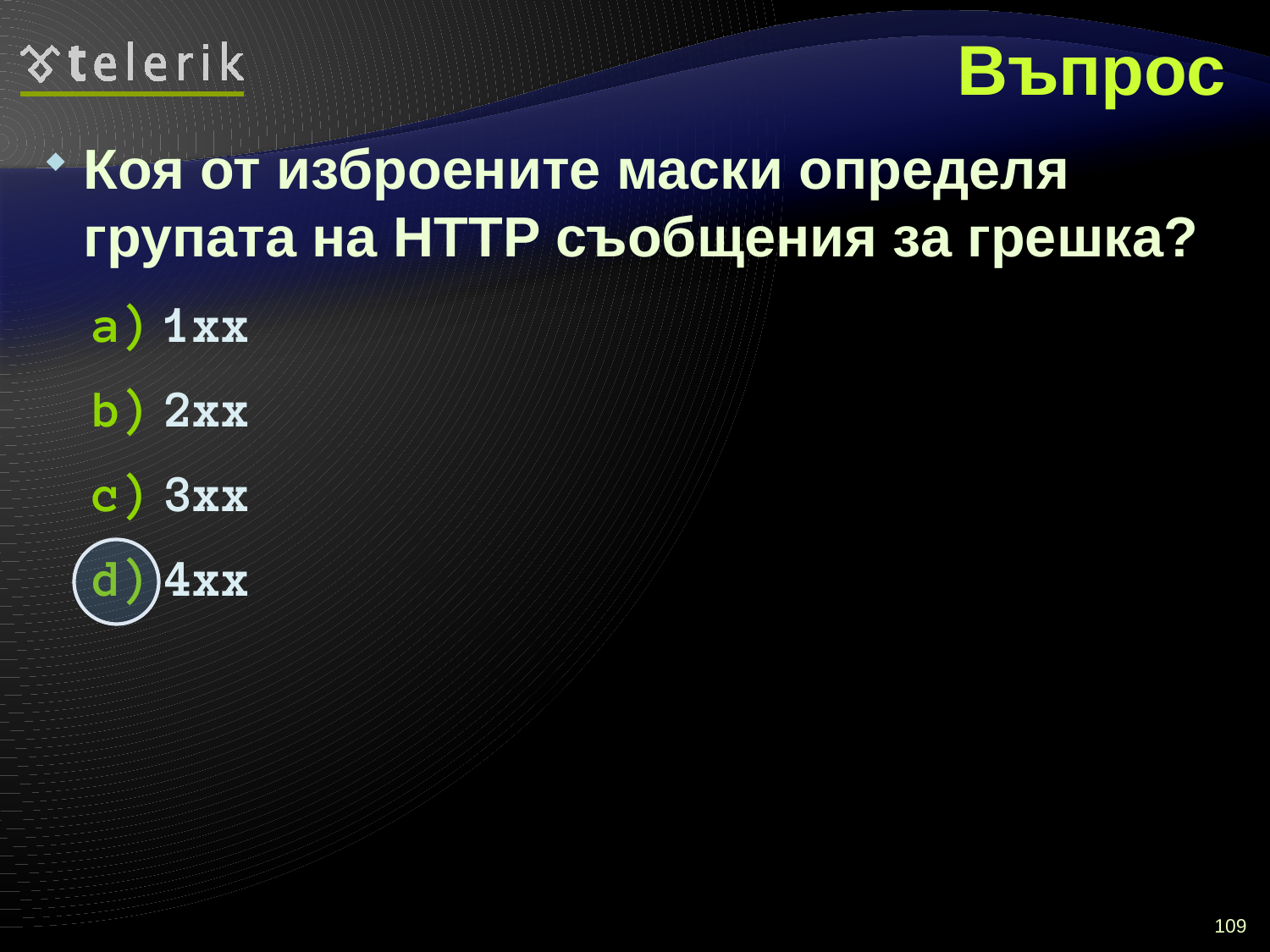

# Въпрос
Коя от изброените маски определя групата на HTTP съобщения за грешка?
1xx
2xx
3xx
4xx

109